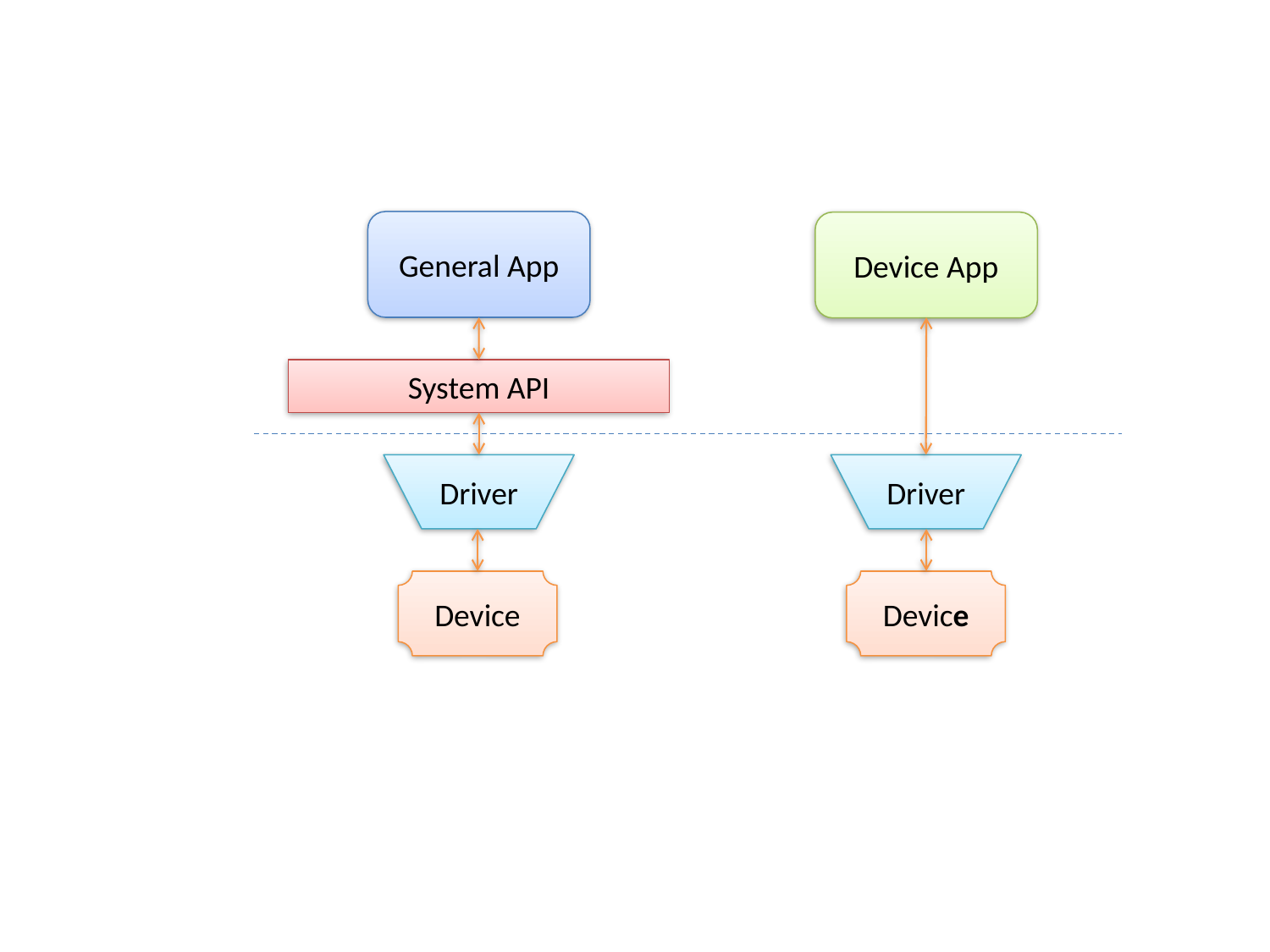

General App
Device App
System API
Driver
Driver
Device
Device